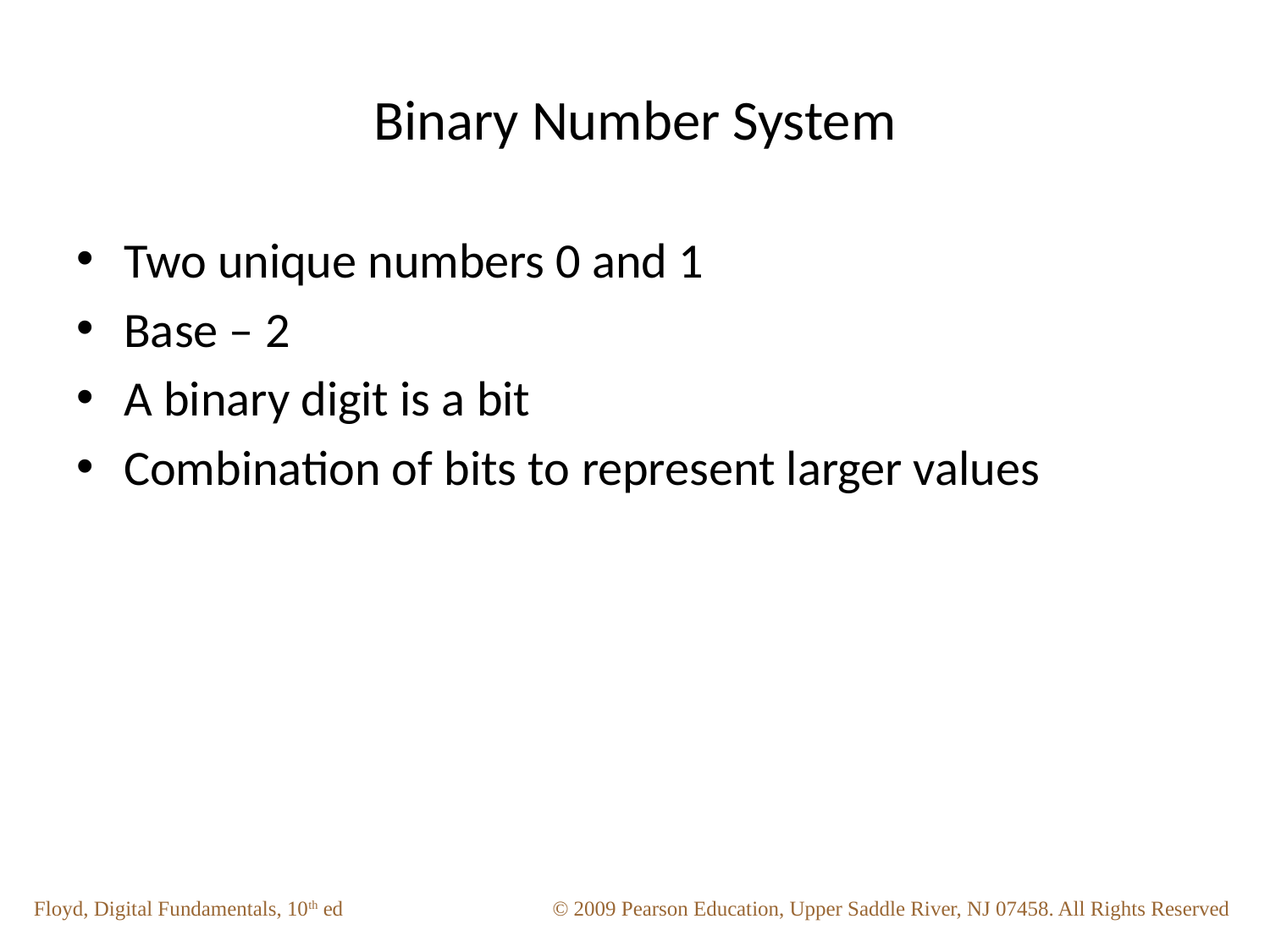

# Binary Number System
Two unique numbers 0 and 1
Base – 2
A binary digit is a bit
Combination of bits to represent larger values